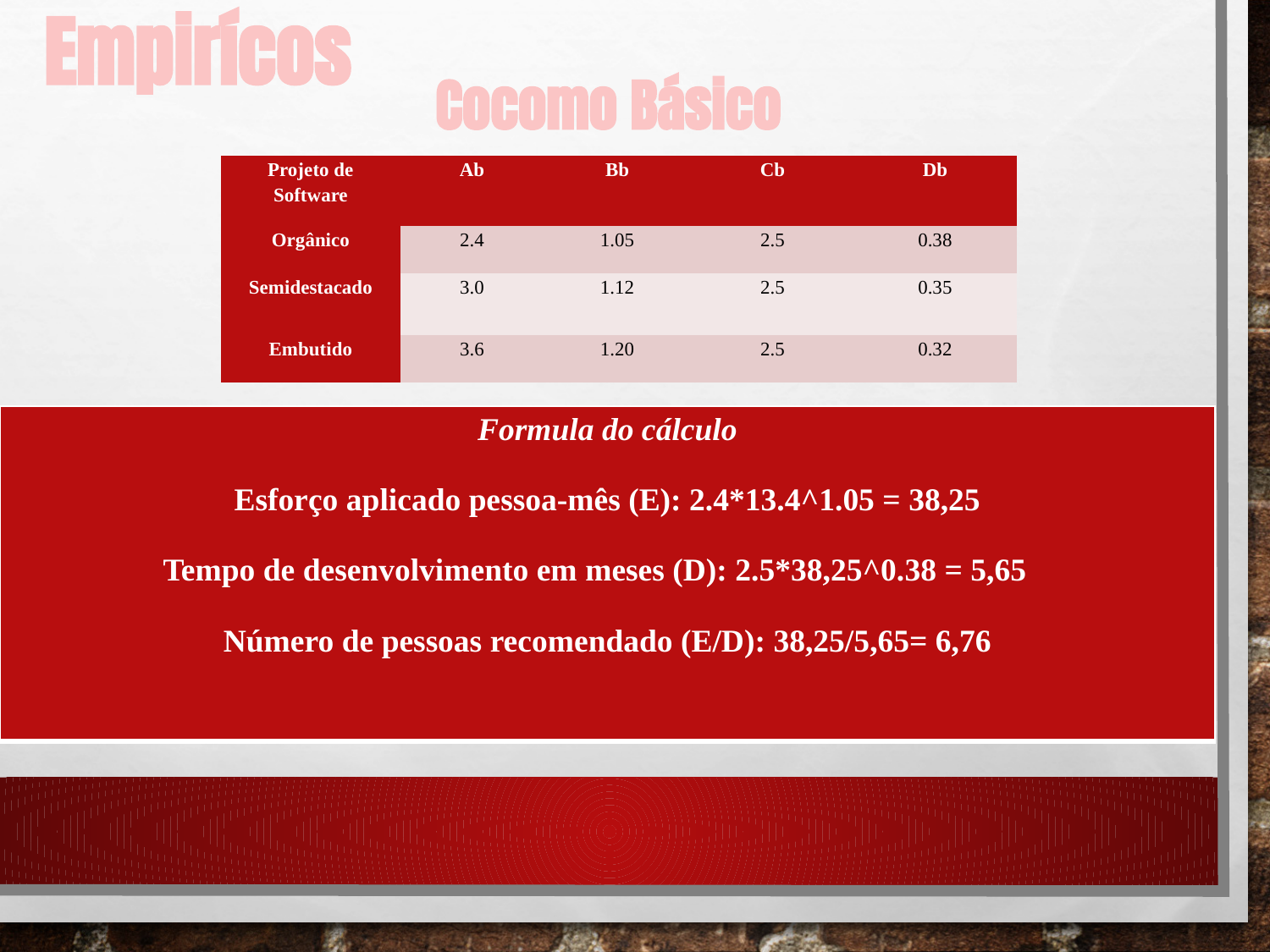

Empirícos
Cocomo Básico
| Projeto de Software | Ab | Bb | Cb | Db |
| --- | --- | --- | --- | --- |
| Orgânico | 2.4 | 1.05 | 2.5 | 0.38 |
| Semidestacado | 3.0 | 1.12 | 2.5 | 0.35 |
| Embutido | 3.6 | 1.20 | 2.5 | 0.32 |
| Formula do cálculo Esforço aplicado pessoa-mês (E): 2.4\*13.4^1.05 = 38,25 Tempo de desenvolvimento em meses (D): 2.5\*38,25^0.38 = 5,65 Número de pessoas recomendado (E/D): 38,25/5,65= 6,76 |
| --- |